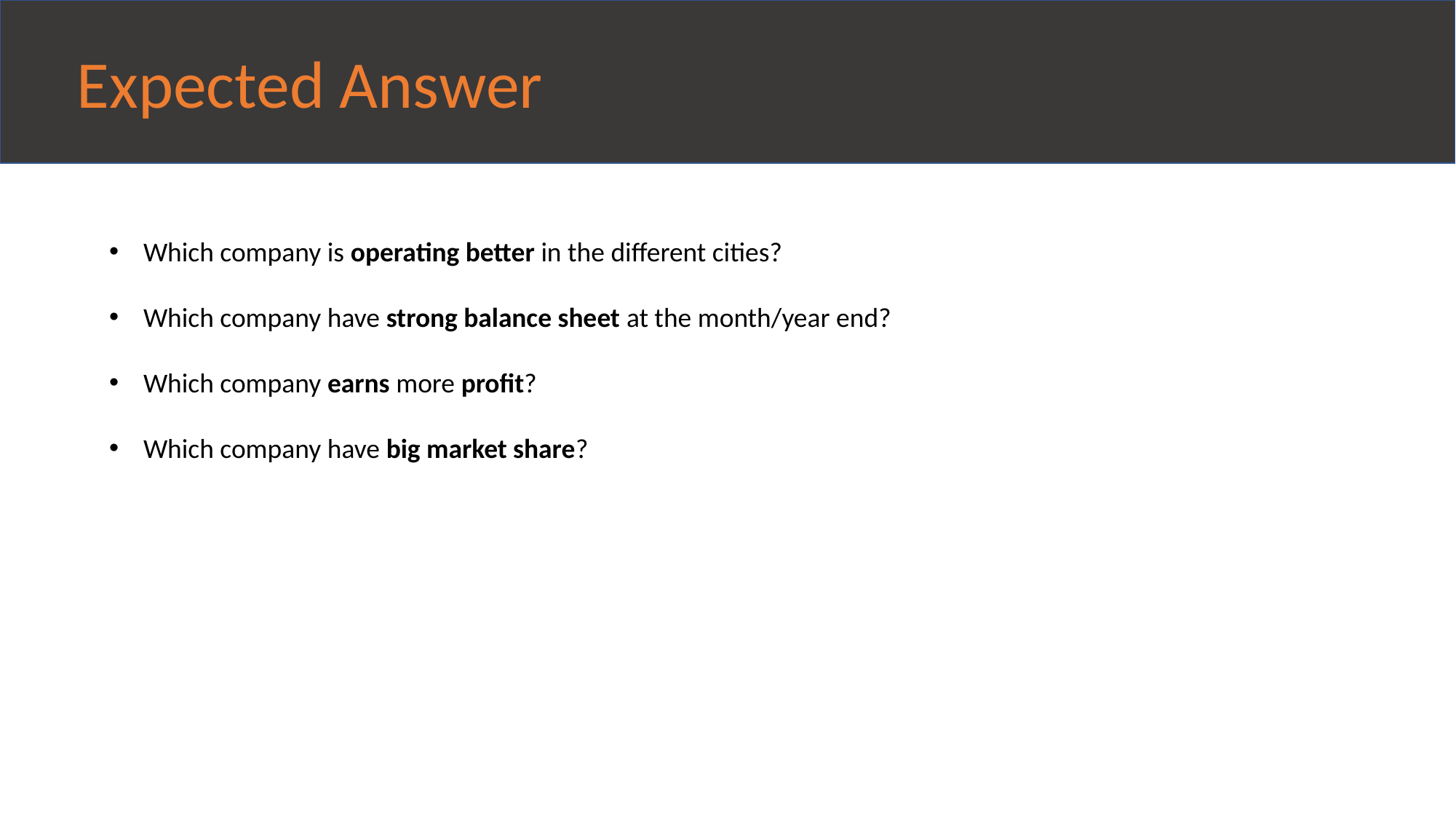

# Expected Answer

Which company is operating better in the different cities?
Which company have strong balance sheet at the month/year end?
Which company earns more profit?
Which company have big market share?